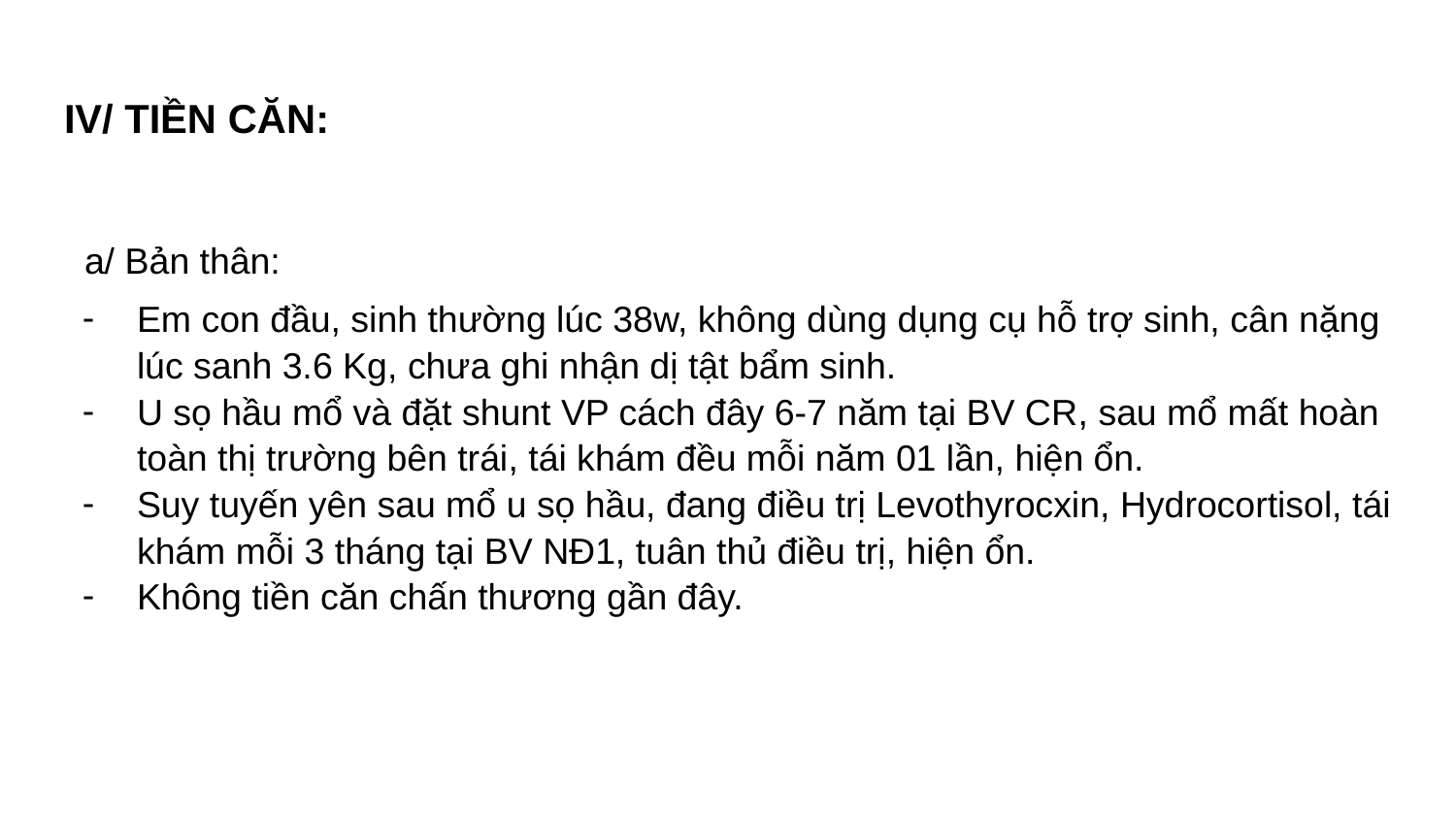

# IV/ TIỀN CĂN:
a/ Bản thân:
Em con đầu, sinh thường lúc 38w, không dùng dụng cụ hỗ trợ sinh, cân nặng lúc sanh 3.6 Kg, chưa ghi nhận dị tật bẩm sinh.
U sọ hầu mổ và đặt shunt VP cách đây 6-7 năm tại BV CR, sau mổ mất hoàn toàn thị trường bên trái, tái khám đều mỗi năm 01 lần, hiện ổn.
Suy tuyến yên sau mổ u sọ hầu, đang điều trị Levothyrocxin, Hydrocortisol, tái khám mỗi 3 tháng tại BV NĐ1, tuân thủ điều trị, hiện ổn.
Không tiền căn chấn thương gần đây.